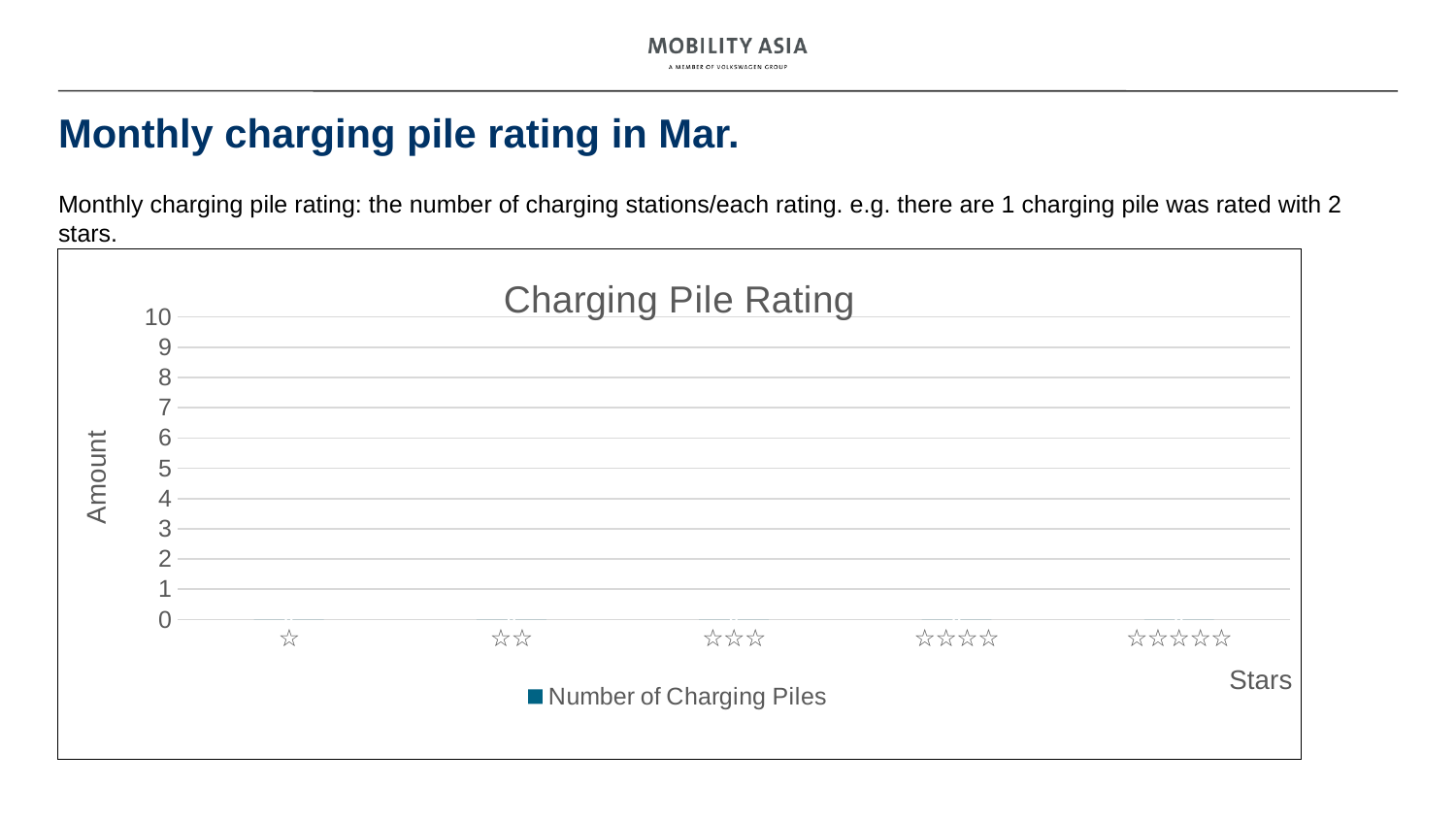

# Monthly charging pile rating in Mar.
Monthly charging pile rating: the number of charging stations/each rating. e.g. there are 1 charging pile was rated with 2 stars.

### Chart: Charging Pile Rating

| Category | Number of Charging Piles |
|---|---|
| ☆ | 0.0 |
| ☆☆ | 0.0 |
| ☆☆☆ | 0.0 |
| ☆☆☆☆ | 0.0 |
| ☆☆☆☆☆ | 0.0 |
12